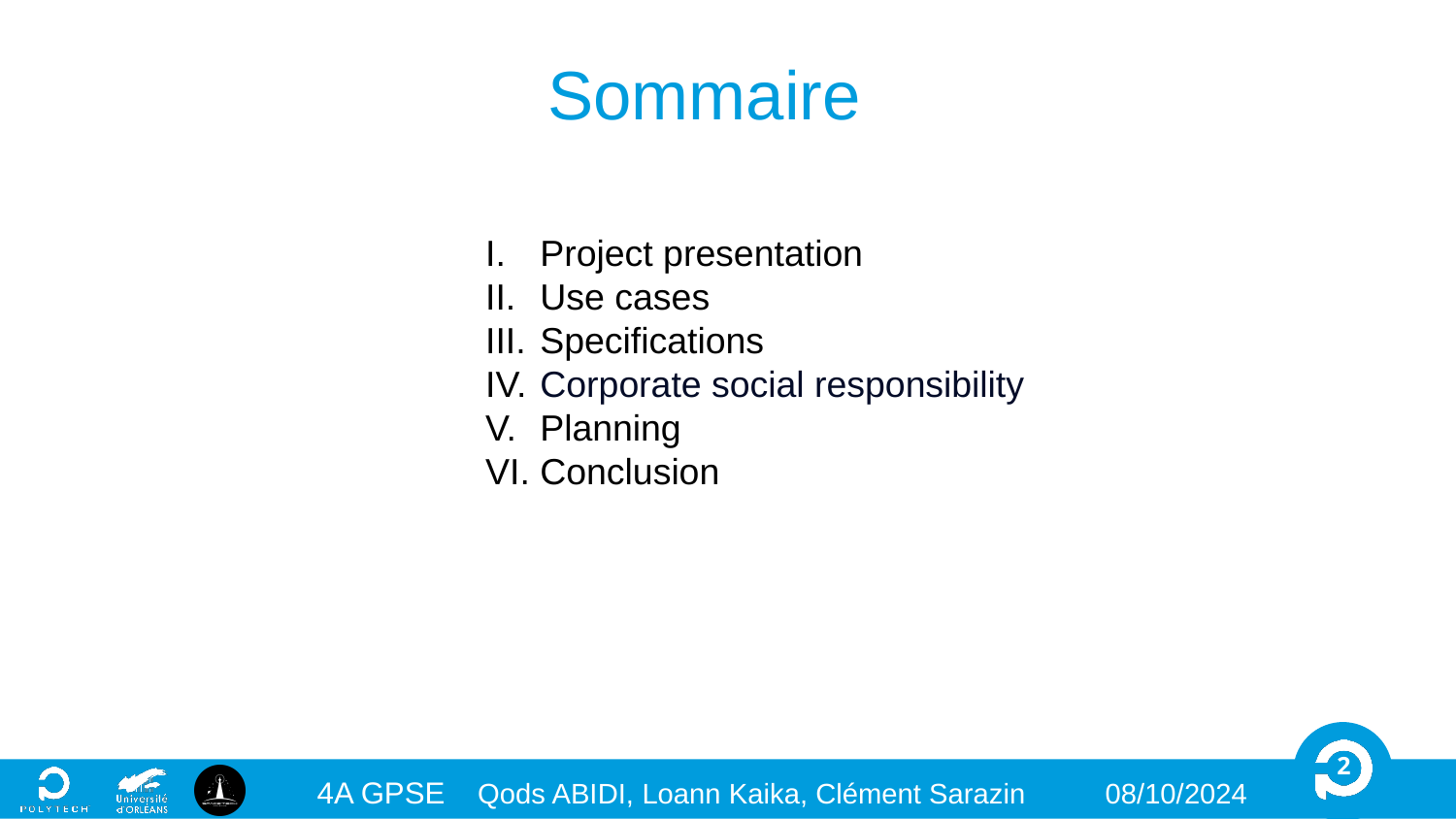

Sommaire
Project presentation
Use cases
Specifications
Corporate social responsibility
Planning
Conclusion